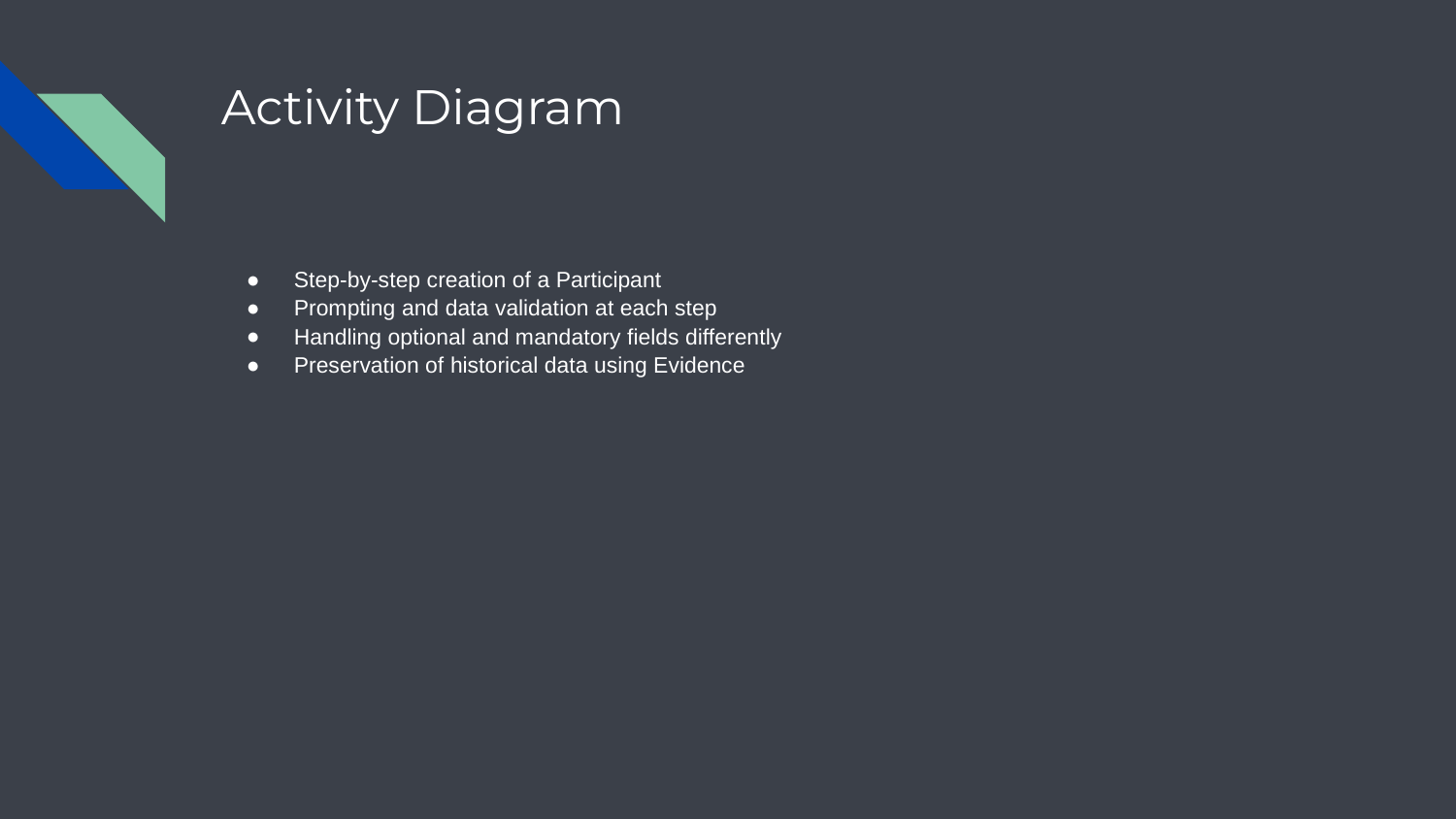

# Activity Diagram
Step-by-step creation of a Participant
Prompting and data validation at each step
Handling optional and mandatory fields differently
Preservation of historical data using Evidence